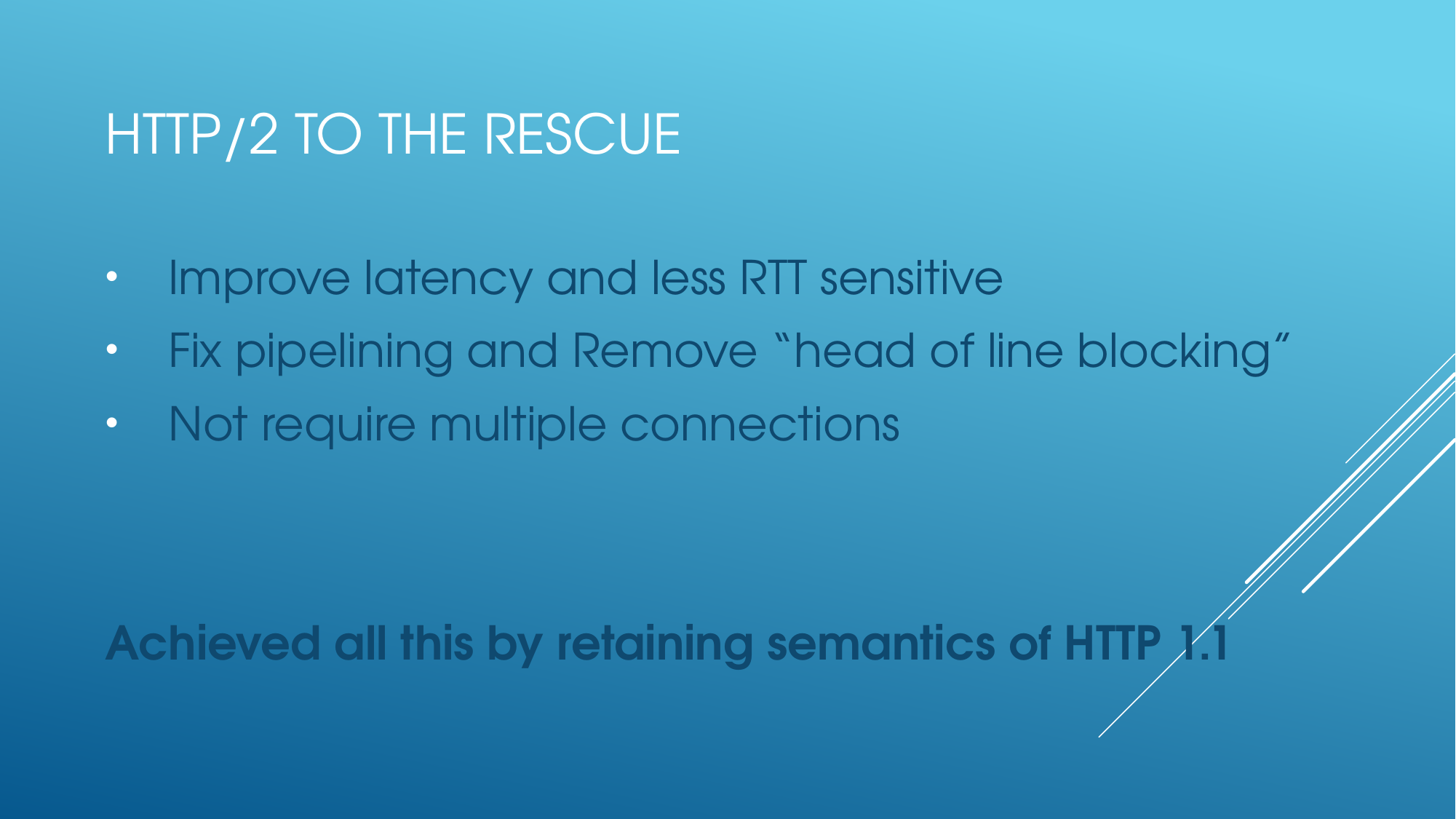

# HTTP/2 to the rescue
Improve latency and less RTT sensitive
Fix pipelining and Remove “head of line blocking”
Not require multiple connections

Achieved all this by retaining semantics of HTTP 1.1